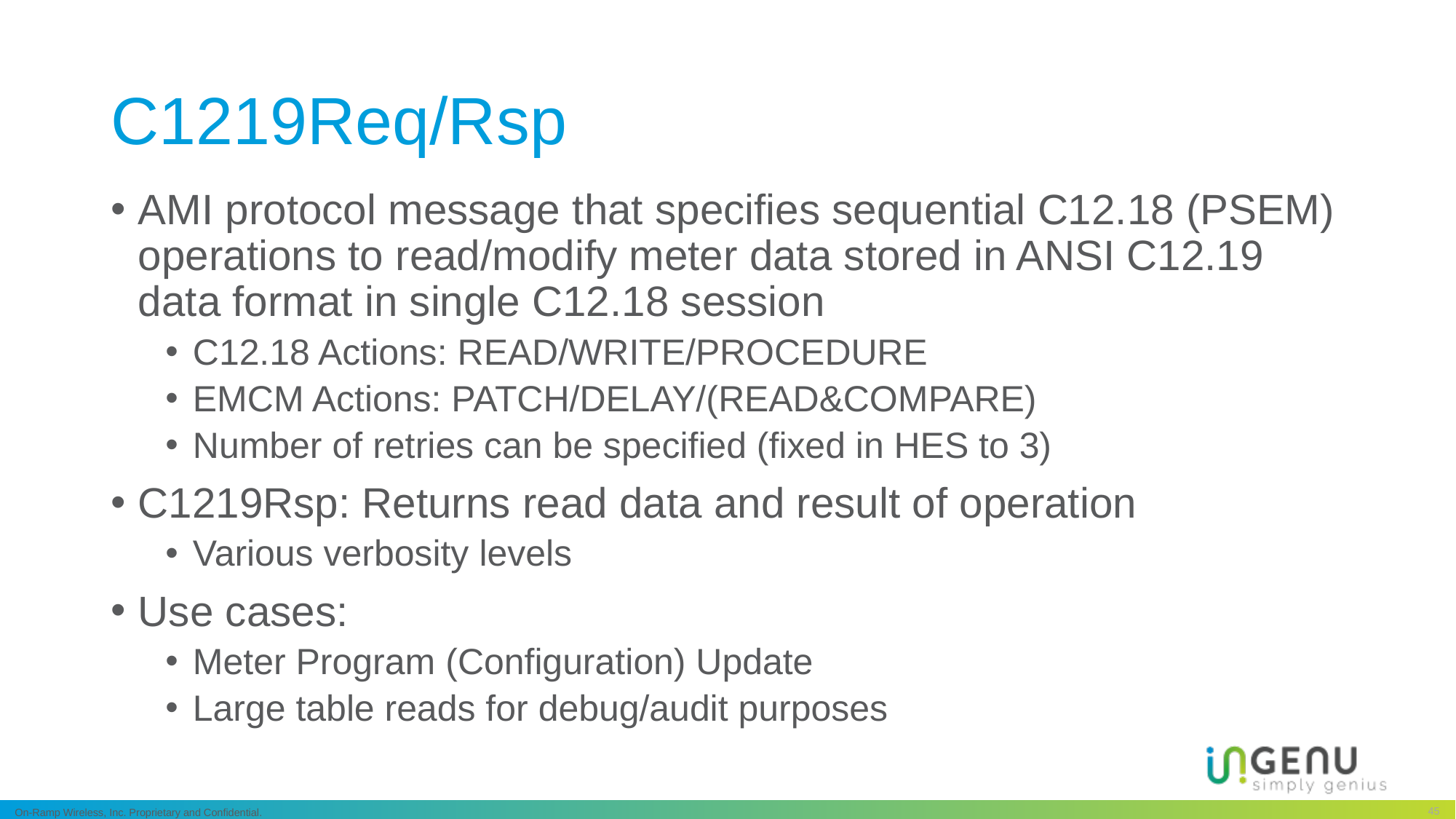

# C1219Req/Rsp
AMI protocol message that specifies sequential C12.18 (PSEM) operations to read/modify meter data stored in ANSI C12.19 data format in single C12.18 session
C12.18 Actions: READ/WRITE/PROCEDURE
EMCM Actions: PATCH/DELAY/(READ&COMPARE)
Number of retries can be specified (fixed in HES to 3)
C1219Rsp: Returns read data and result of operation
Various verbosity levels
Use cases:
Meter Program (Configuration) Update
Large table reads for debug/audit purposes